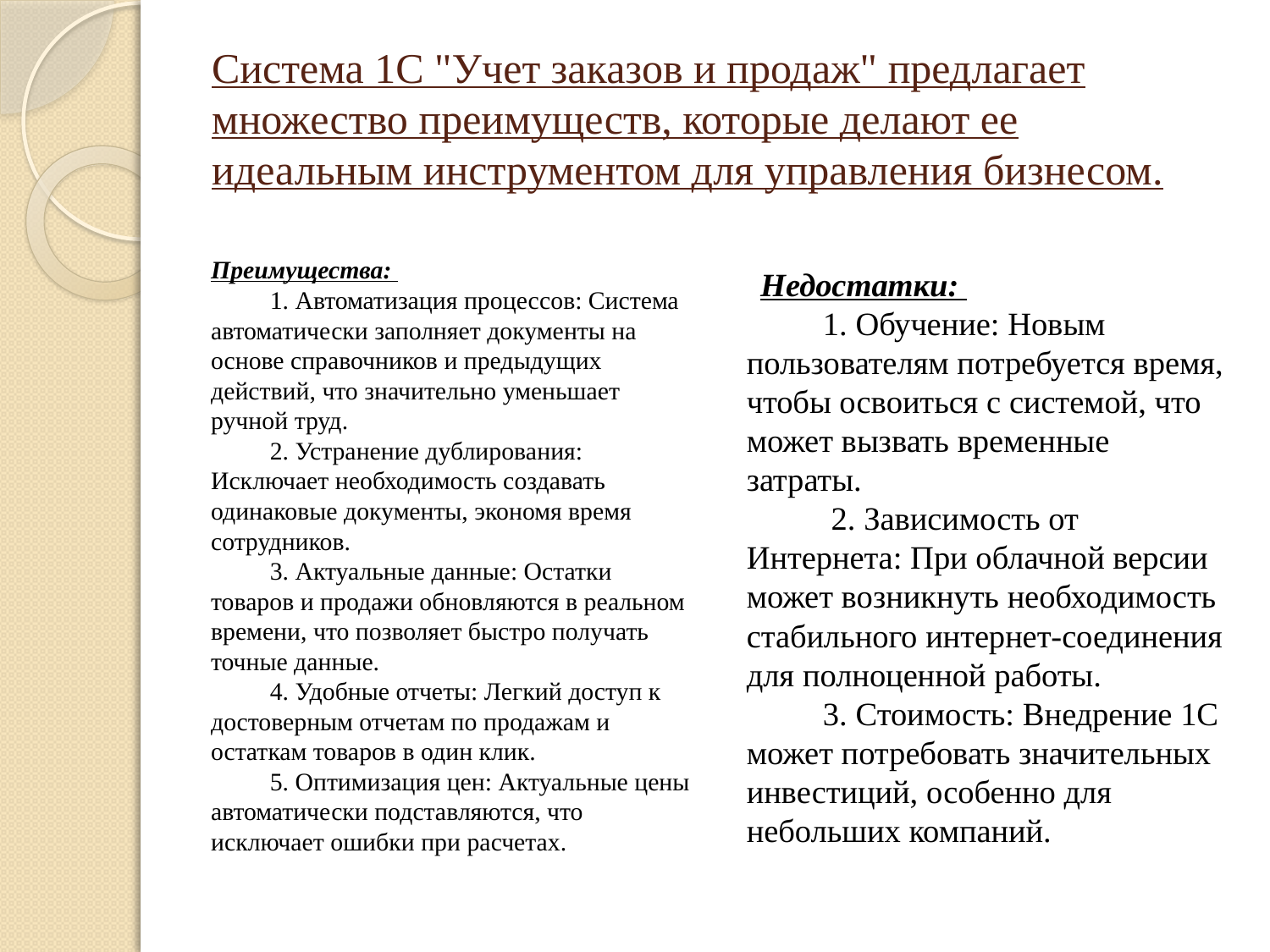

# Система 1С "Учет заказов и продаж" предлагает множество преимуществ, которые делают ее идеальным инструментом для управления бизнесом.
Преимущества:
1. Автоматизация процессов: Система автоматически заполняет документы на основе справочников и предыдущих действий, что значительно уменьшает ручной труд.
2. Устранение дублирования: Исключает необходимость создавать одинаковые документы, экономя время сотрудников.
3. Актуальные данные: Остатки товаров и продажи обновляются в реальном времени, что позволяет быстро получать точные данные.
4. Удобные отчеты: Легкий доступ к достоверным отчетам по продажам и остаткам товаров в один клик.
5. Оптимизация цен: Актуальные цены автоматически подставляются, что исключает ошибки при расчетах.
Недостатки:
1. Обучение: Новым пользователям потребуется время, чтобы освоиться с системой, что может вызвать временные затраты.
 2. Зависимость от Интернета: При облачной версии может возникнуть необходимость стабильного интернет-соединения для полноценной работы.
3. Стоимость: Внедрение 1С может потребовать значительных инвестиций, особенно для небольших компаний.